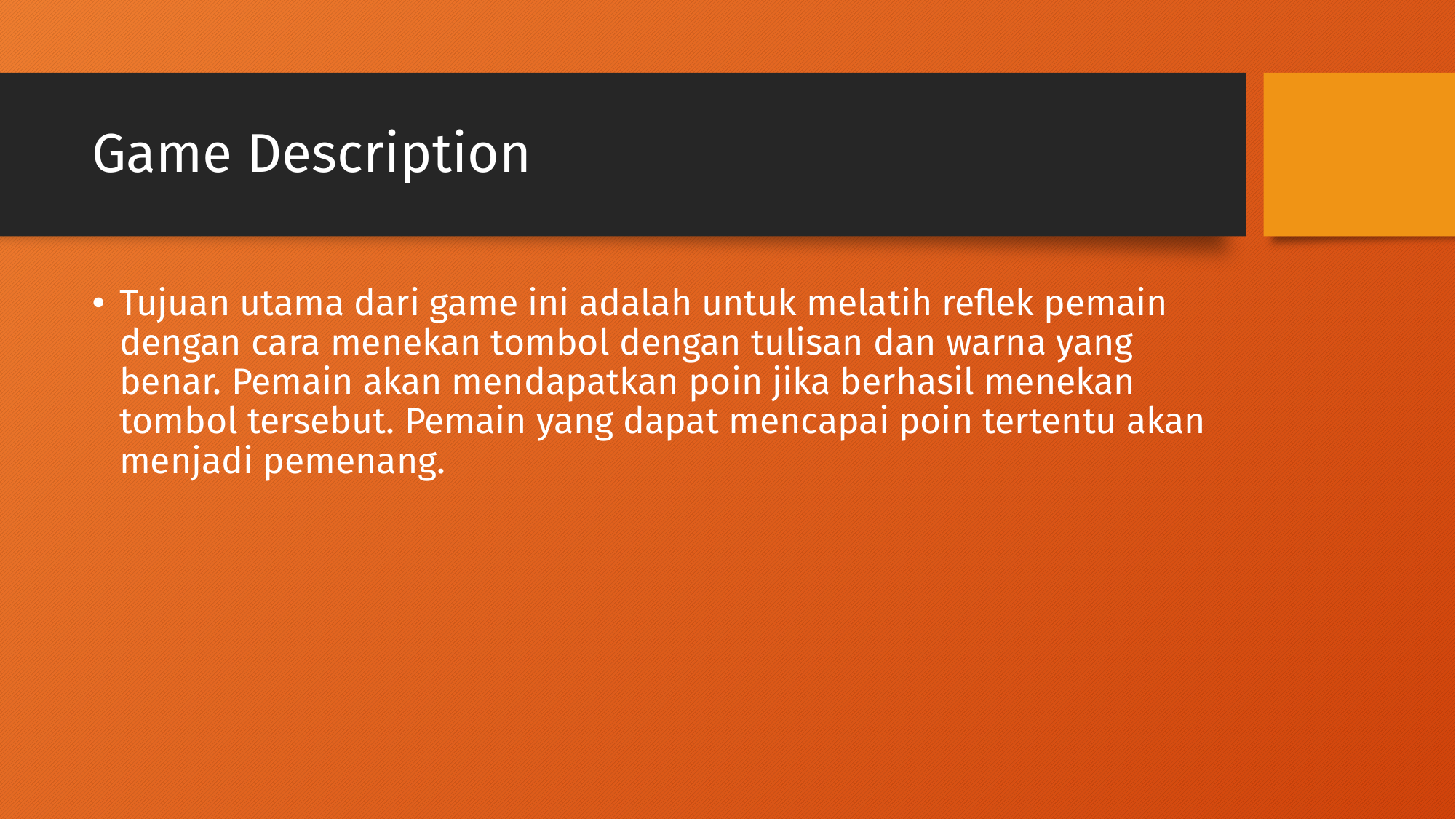

# Game Description
Tujuan utama dari game ini adalah untuk melatih reflek pemain dengan cara menekan tombol dengan tulisan dan warna yang benar. Pemain akan mendapatkan poin jika berhasil menekan tombol tersebut. Pemain yang dapat mencapai poin tertentu akan menjadi pemenang.